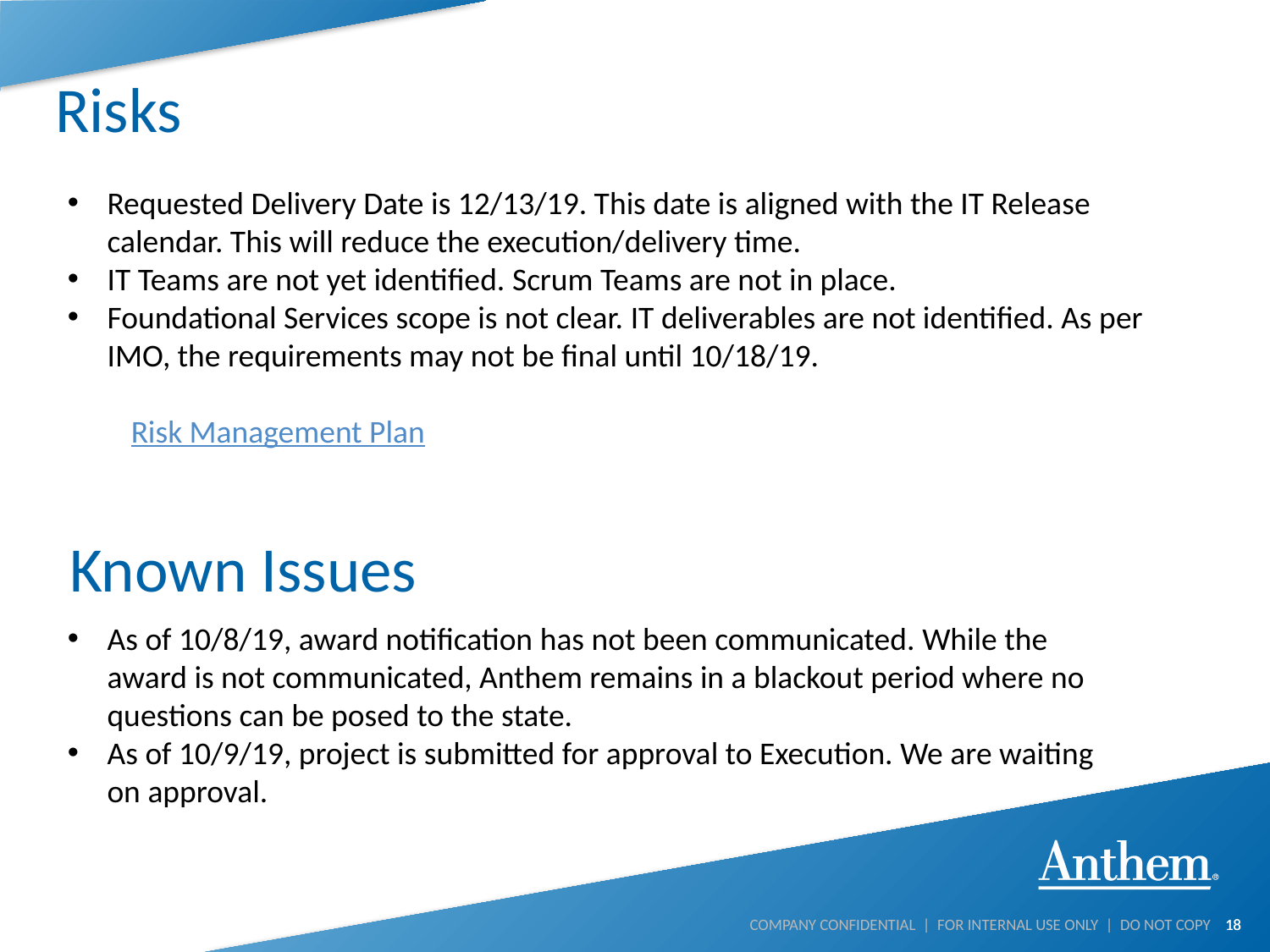

# Risks
Requested Delivery Date is 12/13/19. This date is aligned with the IT Release calendar. This will reduce the execution/delivery time.
IT Teams are not yet identified. Scrum Teams are not in place.
Foundational Services scope is not clear. IT deliverables are not identified. As per IMO, the requirements may not be final until 10/18/19.

Risk Management Plan

Known Issues
As of 10/8/19, award notification has not been communicated. While the award is not communicated, Anthem remains in a blackout period where no questions can be posed to the state.
As of 10/9/19, project is submitted for approval to Execution. We are waiting on approval.
18
COMPANY CONFIDENTIAL  |  FOR INTERNAL USE ONLY  |  DO NOT COPY